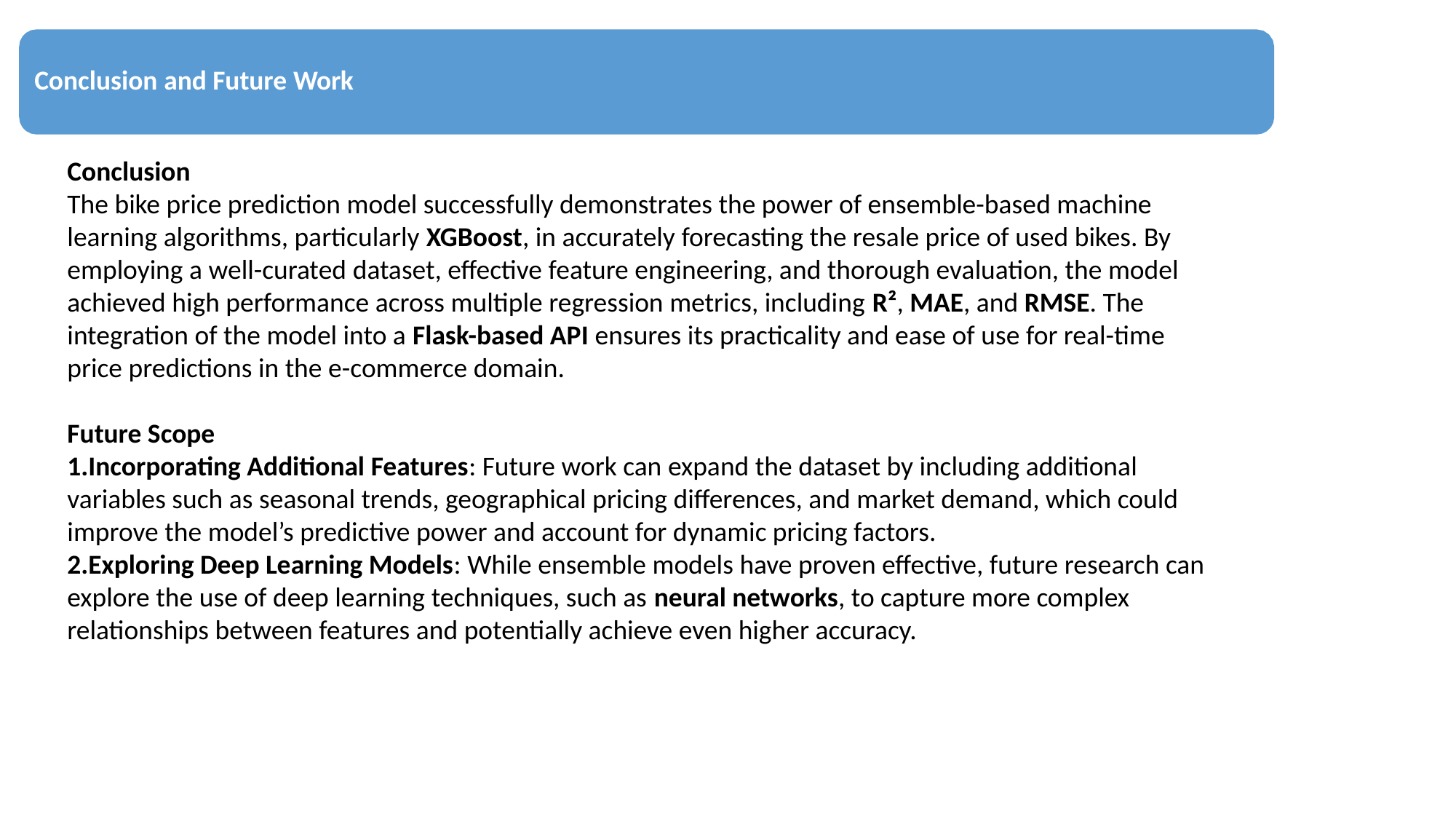

Conclusion and Future Work
Conclusion
The bike price prediction model successfully demonstrates the power of ensemble-based machine learning algorithms, particularly XGBoost, in accurately forecasting the resale price of used bikes. By employing a well-curated dataset, effective feature engineering, and thorough evaluation, the model achieved high performance across multiple regression metrics, including R², MAE, and RMSE. The integration of the model into a Flask-based API ensures its practicality and ease of use for real-time price predictions in the e-commerce domain.

Future Scope
Incorporating Additional Features: Future work can expand the dataset by including additional variables such as seasonal trends, geographical pricing differences, and market demand, which could improve the model’s predictive power and account for dynamic pricing factors.
Exploring Deep Learning Models: While ensemble models have proven effective, future research can explore the use of deep learning techniques, such as neural networks, to capture more complex relationships between features and potentially achieve even higher accuracy.